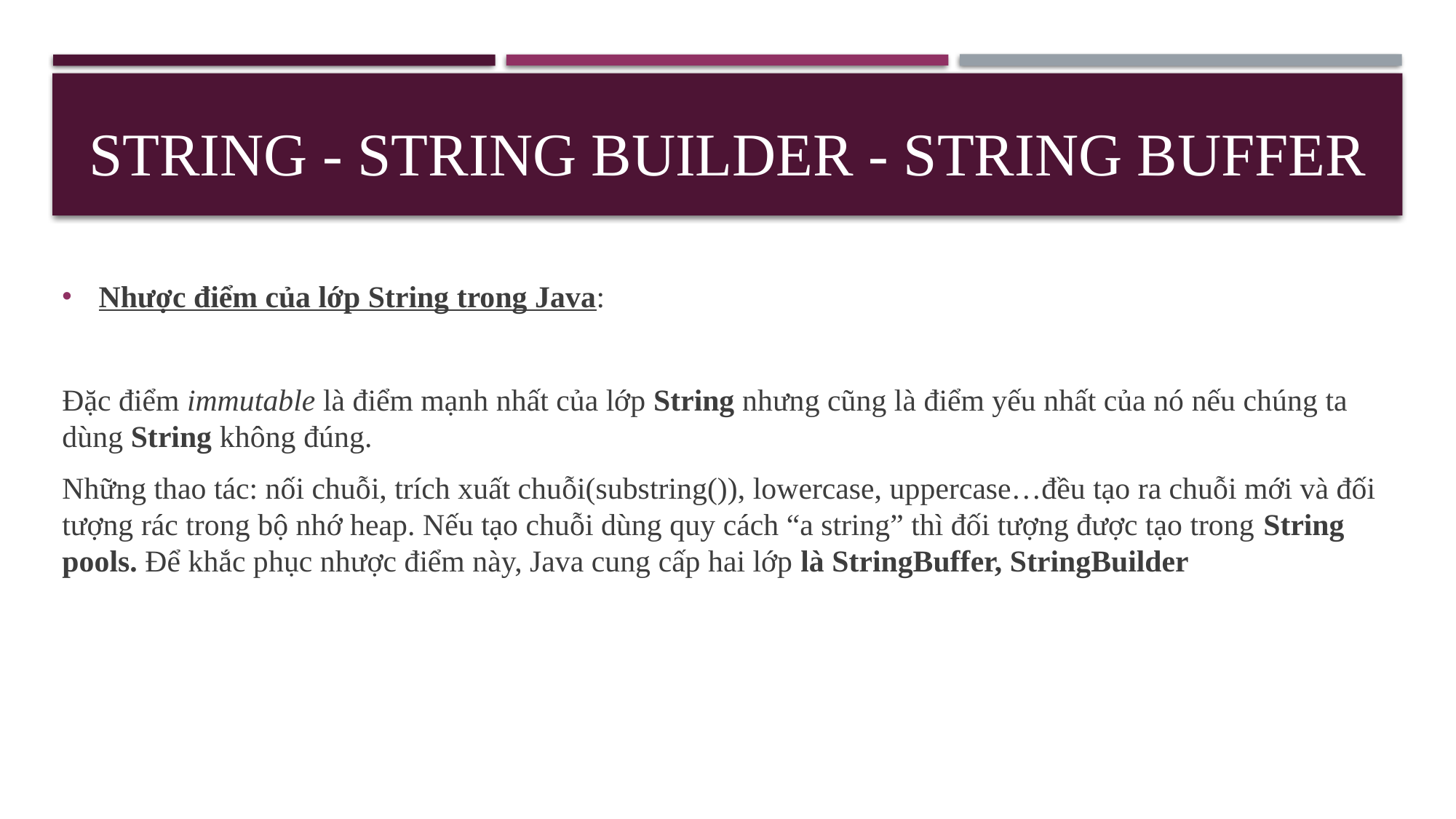

String - String Builder - String Buffer

Nhược điểm của lớp String trong Java:

Đặc điểm immutable là điểm mạnh nhất của lớp String nhưng cũng là điểm yếu nhất của nó nếu chúng ta dùng String không đúng.
Những thao tác: nối chuỗi, trích xuất chuỗi(substring()), lowercase, uppercase…đều tạo ra chuỗi mới và đối tượng rác trong bộ nhớ heap. Nếu tạo chuỗi dùng quy cách “a string” thì đối tượng được tạo trong String pools. Để khắc phục nhược điểm này, Java cung cấp hai lớp là StringBuffer, StringBuilder